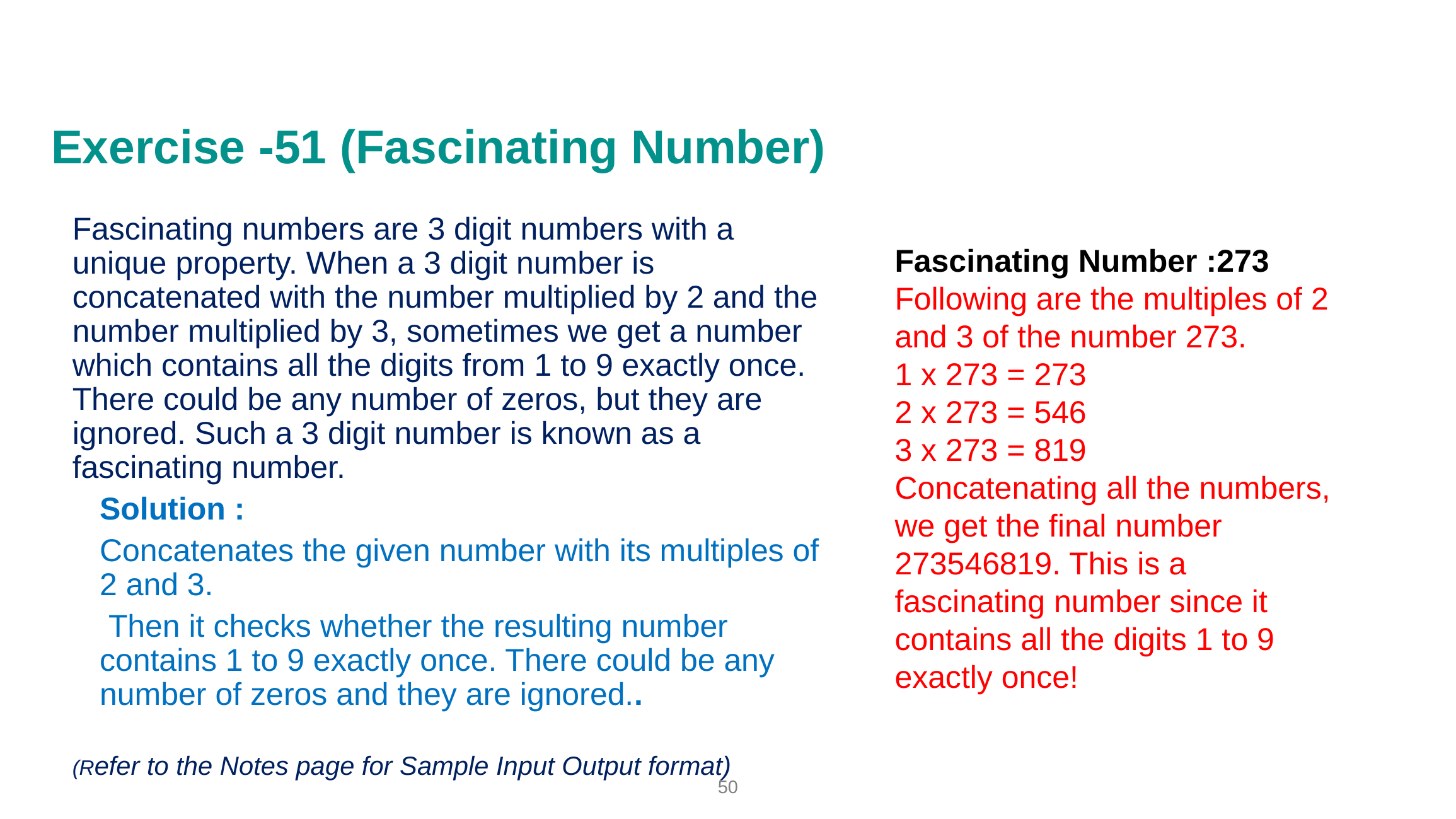

# Exercise -51 (Fascinating Number)
Fascinating numbers are 3 digit numbers with a unique property. When a 3 digit number is concatenated with the number multiplied by 2 and the number multiplied by 3, sometimes we get a number which contains all the digits from 1 to 9 exactly once. There could be any number of zeros, but they are ignored. Such a 3 digit number is known as a fascinating number.
Solution :
Concatenates the given number with its multiples of 2 and 3.
 Then it checks whether the resulting number contains 1 to 9 exactly once. There could be any number of zeros and they are ignored..

(Refer to the Notes page for Sample Input Output format)

Fascinating Number :273 Following are the multiples of 2 and 3 of the number 273.
1 x 273 = 273
2 x 273 = 546
3 x 273 = 819
Concatenating all the numbers, we get the final number 273546819. This is a fascinating number since it contains all the digits 1 to 9 exactly once!